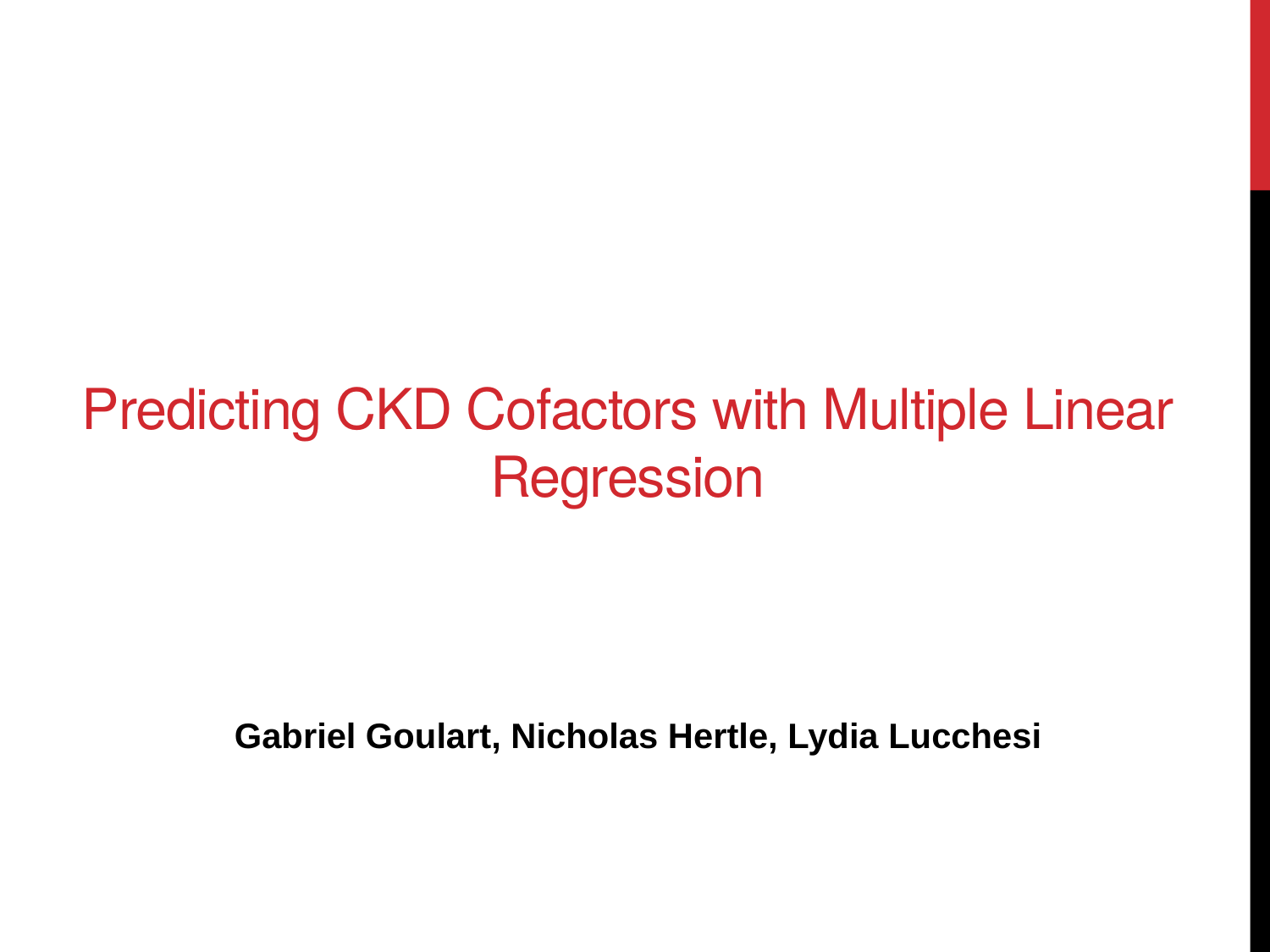

# Predicting CKD Cofactors with Multiple Linear Regression
Gabriel Goulart, Nicholas Hertle, Lydia Lucchesi